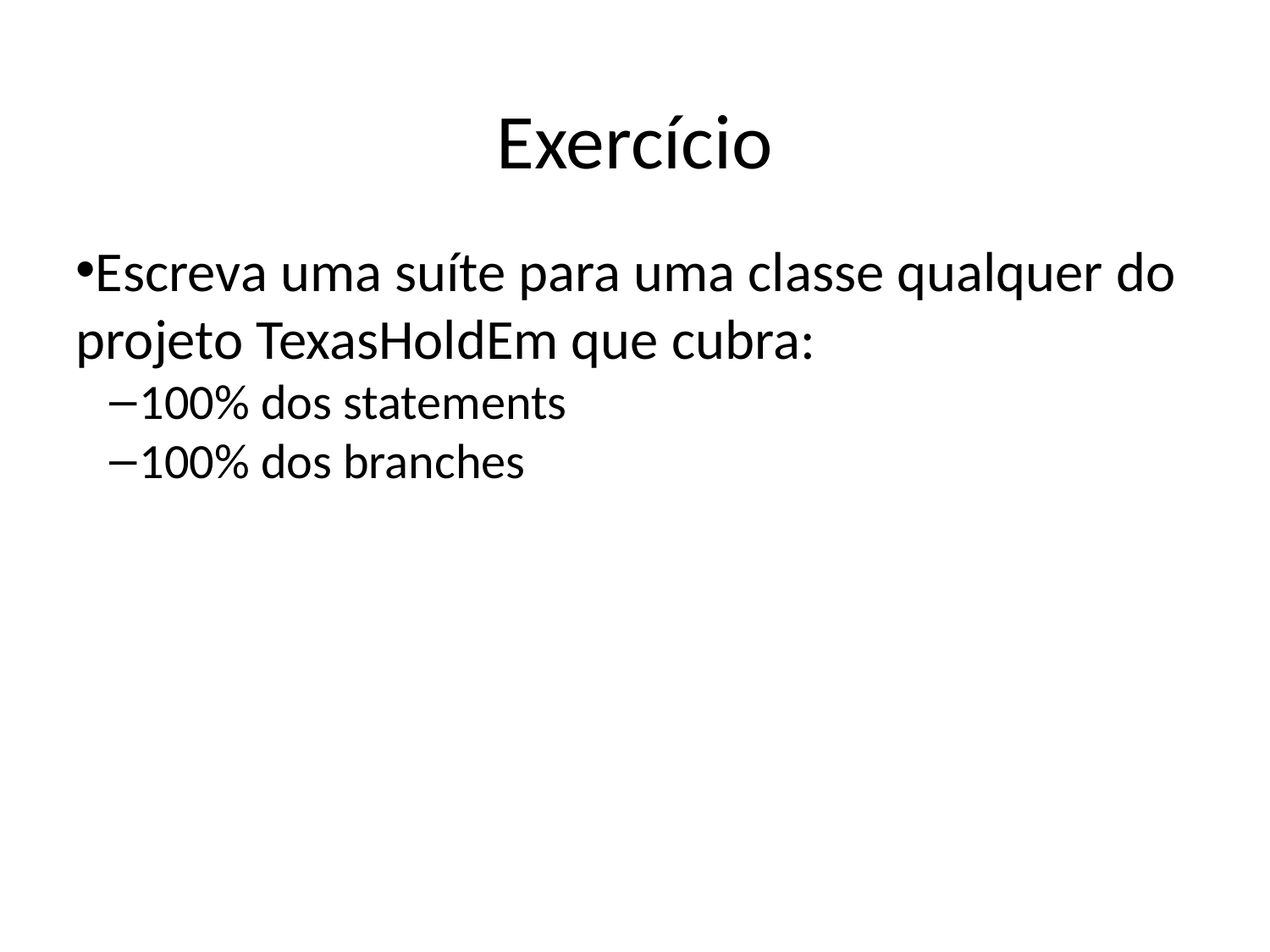

Exercício
Escreva uma suíte para uma classe qualquer do projeto TexasHoldEm que cubra:
100% dos statements
100% dos branches